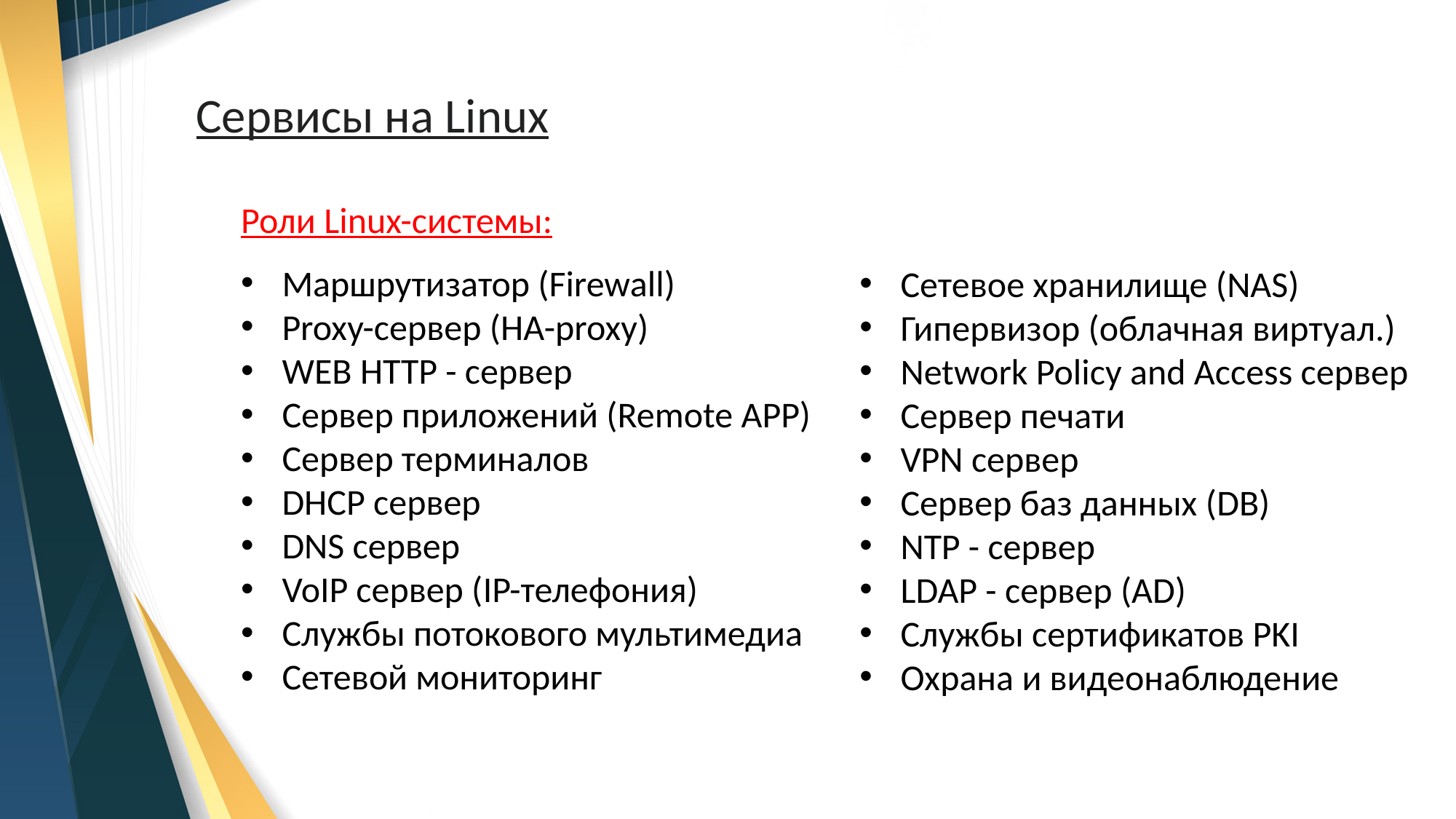

# Сервисы на Linux
Роли Linux-системы:

Маршрутизатор (Firewall)
Proxy-сервер (HA-proxy)
WEB HTTP - сервер
Сервер приложений (Remote APP)
Сервер терминалов
DHCP сервер
DNS сервер
VoIP сервер (IP-телефония)
Службы потокового мультимедиа
Сетевой мониторинг

Сетевое хранилище (NAS)
Гипервизор (облачная виртуал.)
Network Policy and Access сервер
Сервер печати
VPN сервер
Сервер баз данных (DB)
NTP - сервер
LDAP - сервер (AD)
Службы сертификатов PKI
Охрана и видеонаблюдение